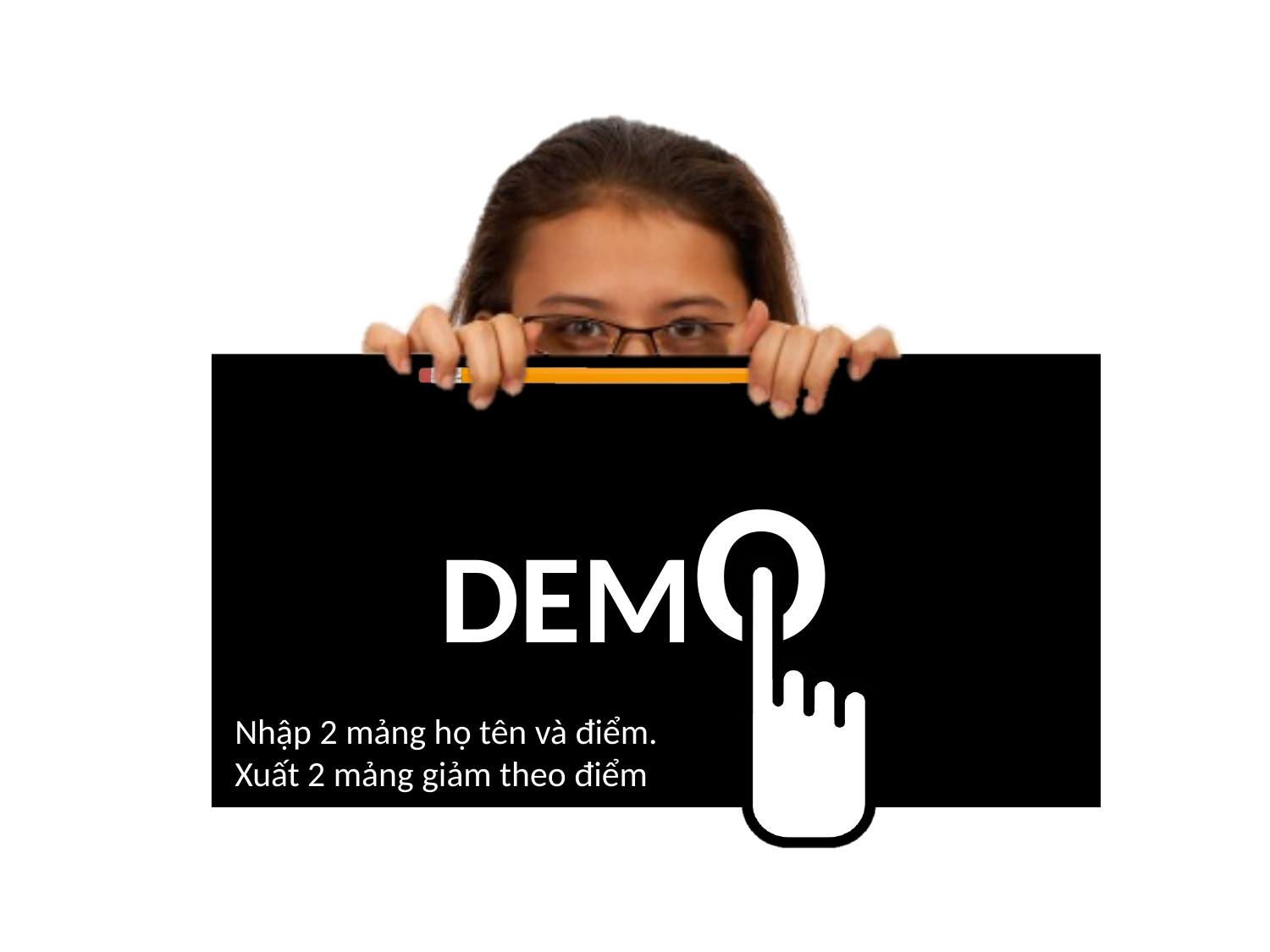

Nhập 2 mảng họ tên và điểm.
Xuất 2 mảng giảm theo điểm